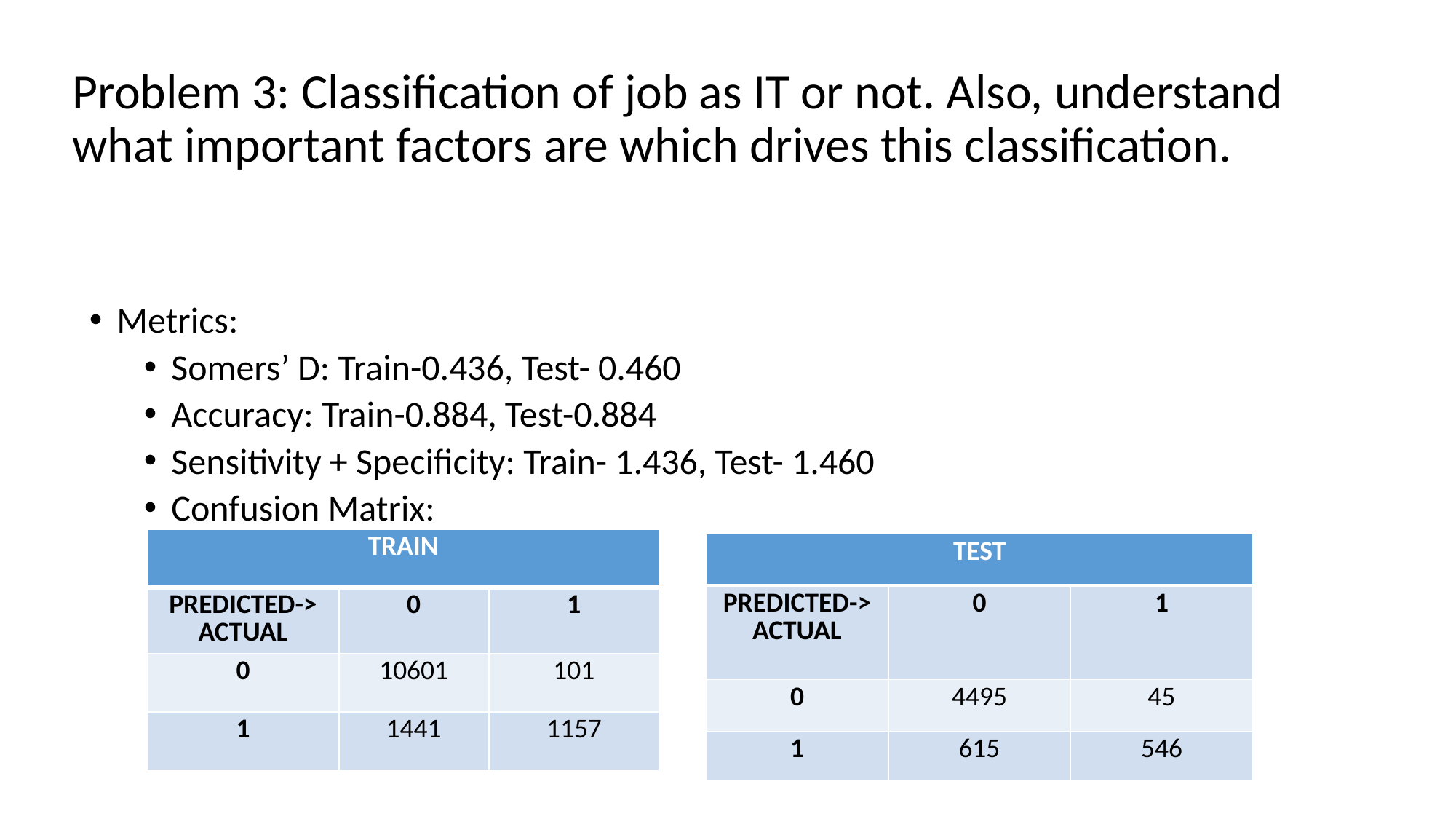

# Problem 3: Classification of job as IT or not. Also, understand what important factors are which drives this classification.

Metrics:
Somers’ D: Train-0.436, Test- 0.460
Accuracy: Train-0.884, Test-0.884
Sensitivity + Specificity: Train- 1.436, Test- 1.460
Confusion Matrix:

| TRAIN |  |  |
| --- | --- | --- |
| PREDICTED-> ACTUAL | 0 | 1 |
| 0 | 10601 | 101 |
| 1 | 1441 | 1157 |
| TEST |  |  |
| --- | --- | --- |
| PREDICTED-> ACTUAL | 0 | 1 |
| 0 | 4495 | 45 |
| 1 | 615 | 546 |